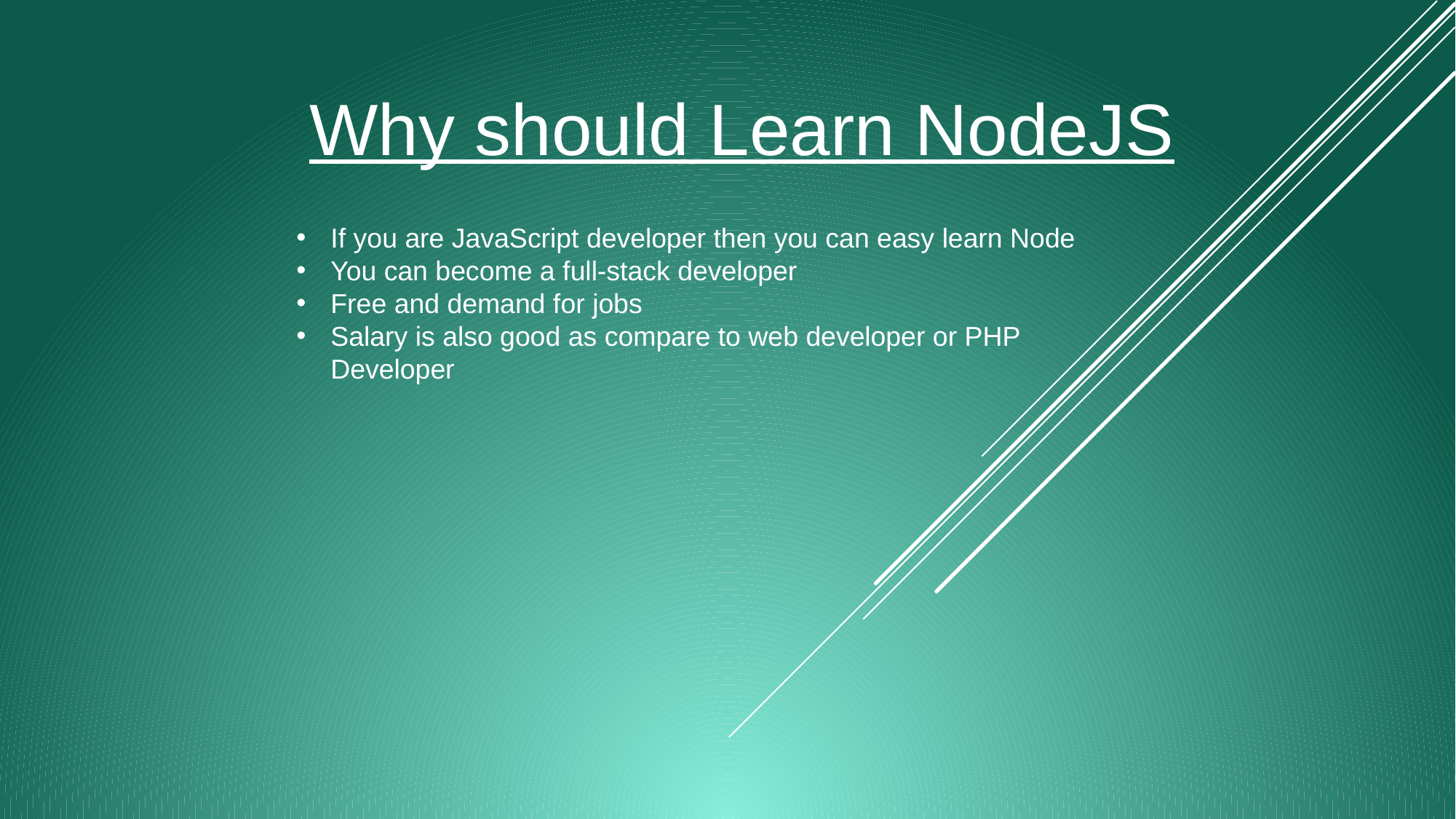

# Why should Learn NodeJS
If you are JavaScript developer then you can easy learn Node
You can become a full-stack developer
Free and demand for jobs
Salary is also good as compare to web developer or PHP Developer